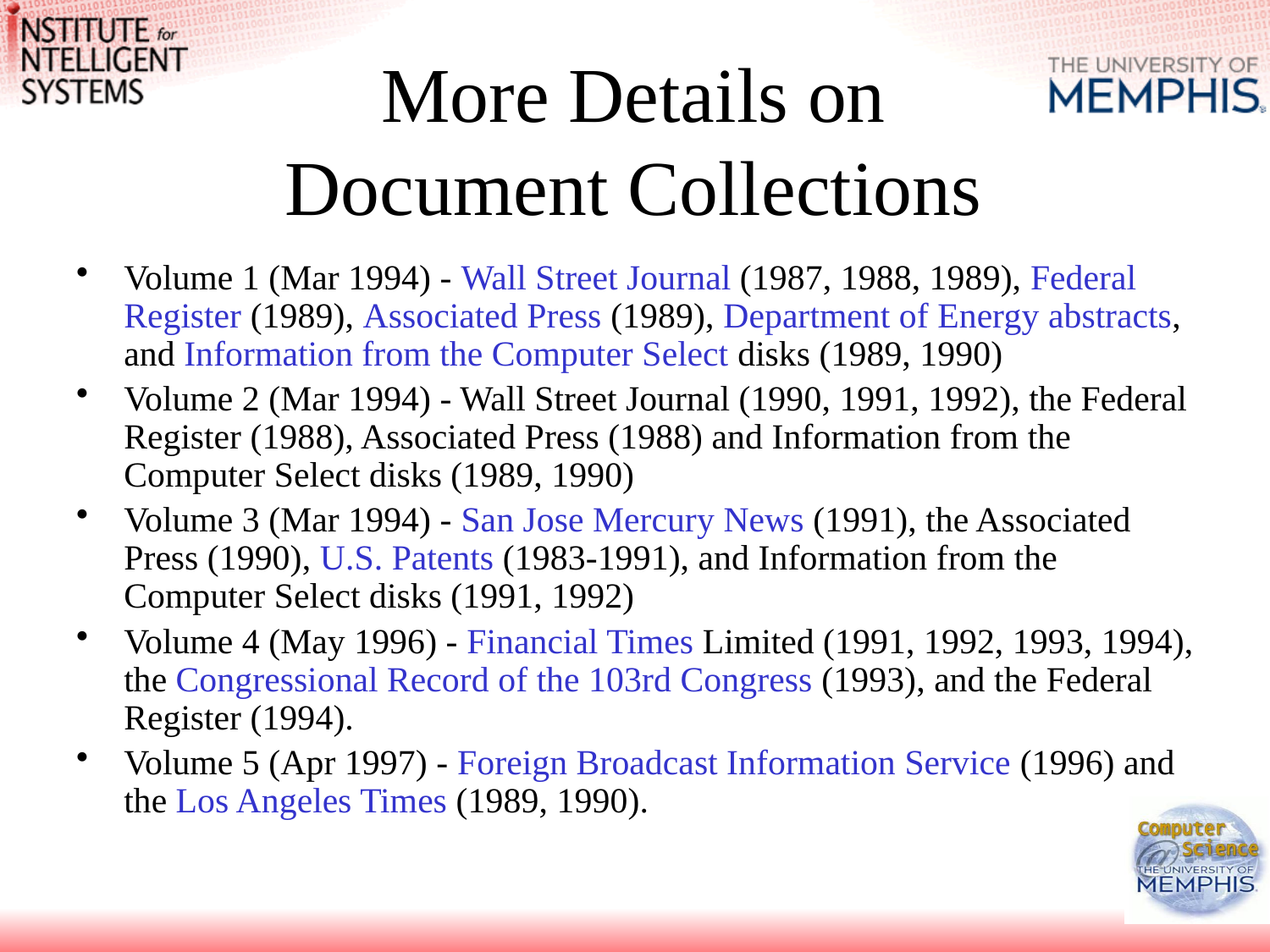

# More Details on Document Collections
Volume 1 (Mar 1994) - Wall Street Journal (1987, 1988, 1989), Federal Register (1989), Associated Press (1989), Department of Energy abstracts, and Information from the Computer Select disks (1989, 1990)
Volume 2 (Mar 1994) - Wall Street Journal (1990, 1991, 1992), the Federal Register (1988), Associated Press (1988) and Information from the Computer Select disks (1989, 1990)
Volume 3 (Mar 1994) - San Jose Mercury News (1991), the Associated Press (1990), U.S. Patents (1983-1991), and Information from the Computer Select disks (1991, 1992)
Volume 4 (May 1996) - Financial Times Limited (1991, 1992, 1993, 1994), the Congressional Record of the 103rd Congress (1993), and the Federal Register (1994).
Volume 5 (Apr 1997) - Foreign Broadcast Information Service (1996) and the Los Angeles Times (1989, 1990).